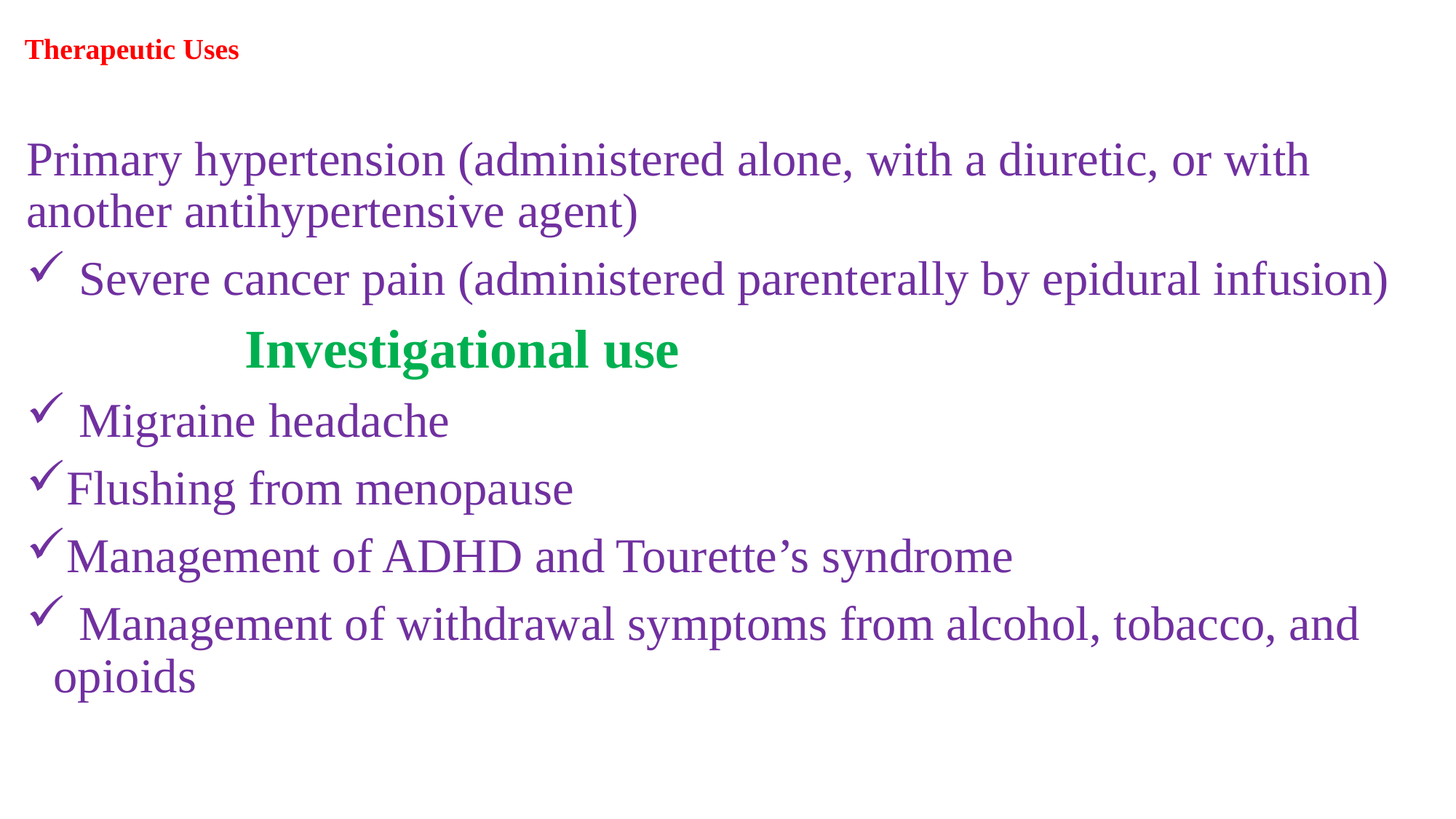

# Therapeutic Uses
Primary hypertension (administered alone, with a diuretic, or with another antihypertensive agent)
 Severe cancer pain (administered parenterally by epidural infusion)
		Investigational use
 Migraine headache
Flushing from menopause
Management of ADHD and Tourette’s syndrome
 Management of withdrawal symptoms from alcohol, tobacco, and opioids